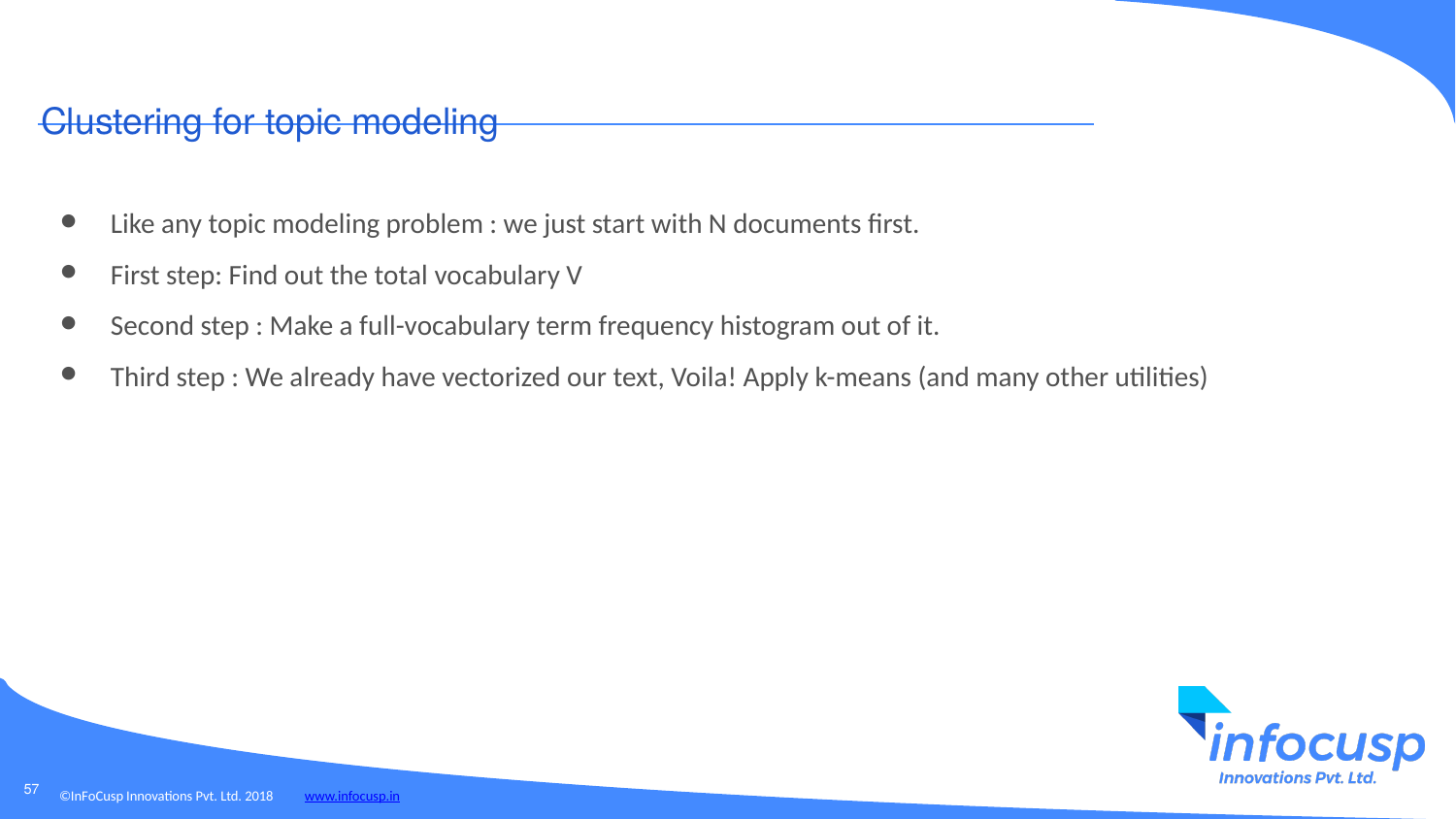

Clustering for topic modeling

Like any topic modeling problem : we just start with N documents first.
First step: Find out the total vocabulary V
Second step : Make a full-vocabulary term frequency histogram out of it.
Third step : We already have vectorized our text, Voila! Apply k-means (and many other utilities)

57